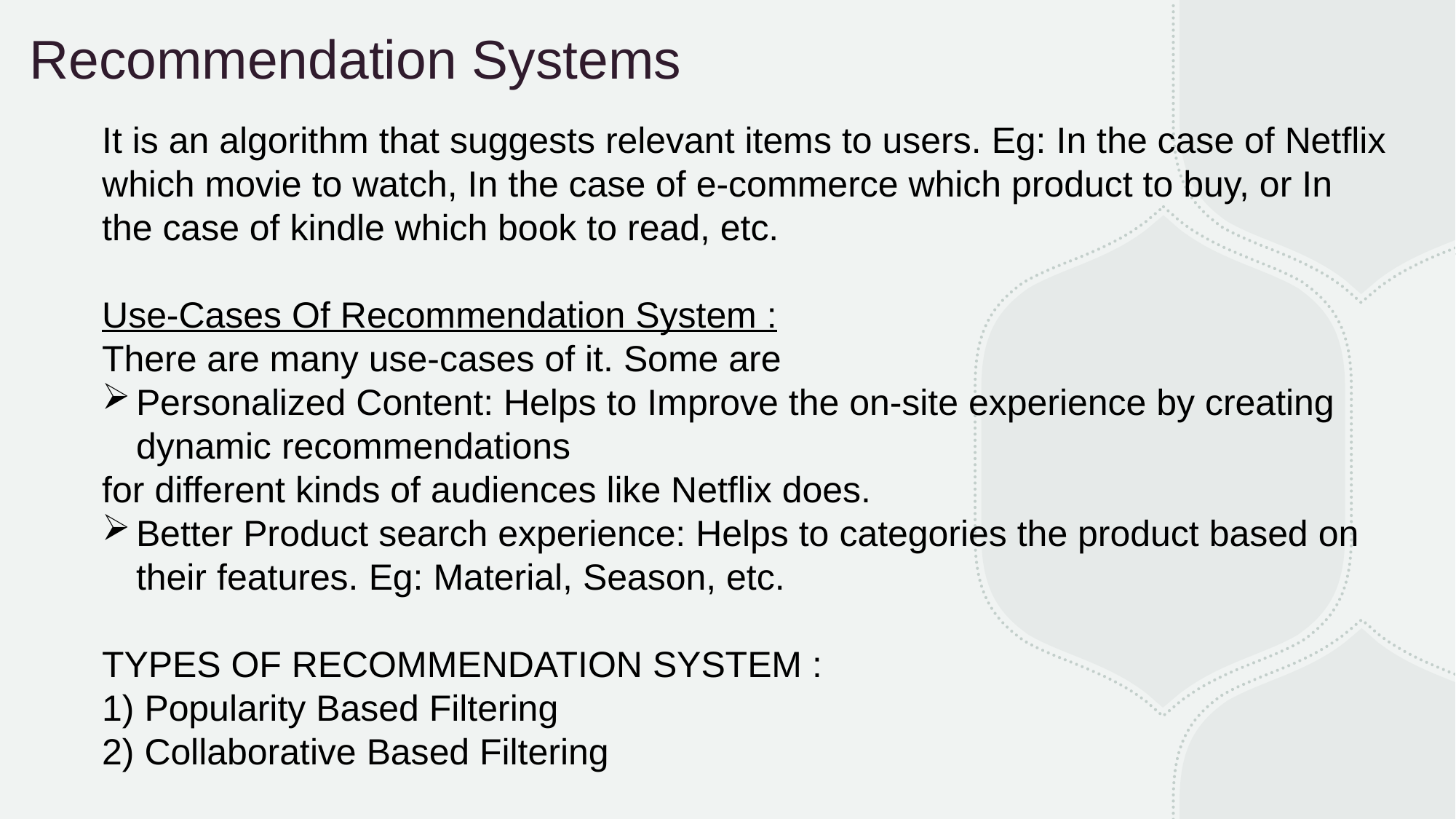

# Recommendation Systems

It is an algorithm that suggests relevant items to users. Eg: In the case of Netflix which movie to watch, In the case of e-commerce which product to buy, or In the case of kindle which book to read, etc.

Use-Cases Of Recommendation System :
There are many use-cases of it. Some are
Personalized Content: Helps to Improve the on-site experience by creating dynamic recommendations
for different kinds of audiences like Netflix does.
Better Product search experience: Helps to categories the product based on their features. Eg: Material, Season, etc.

TYPES OF RECOMMENDATION SYSTEM :
1) Popularity Based Filtering
2) Collaborative Based Filtering